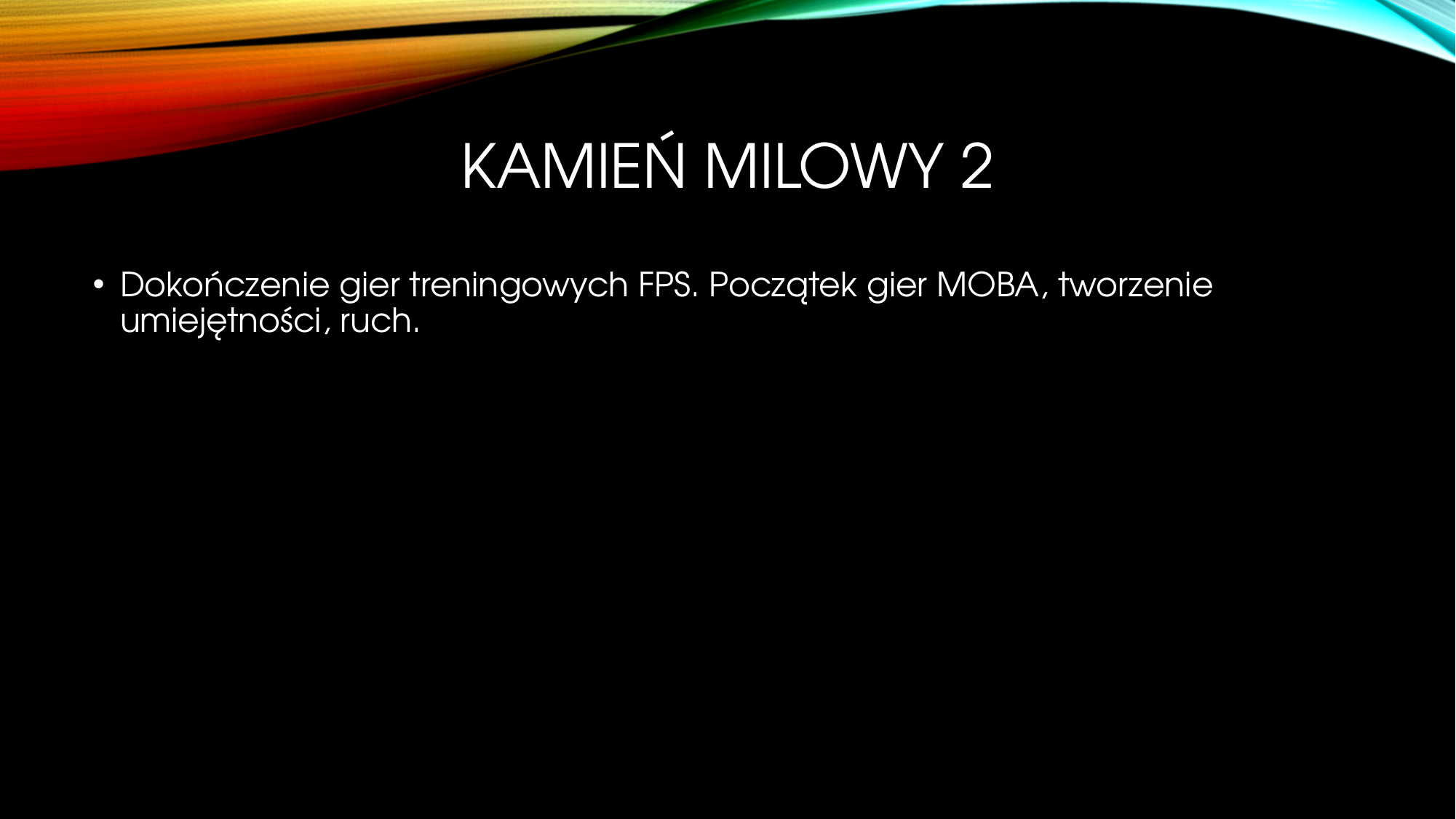

# Kamień milowy 2
Dokończenie gier treningowych FPS. Początek gier MOBA, tworzenie umiejętności, ruch.